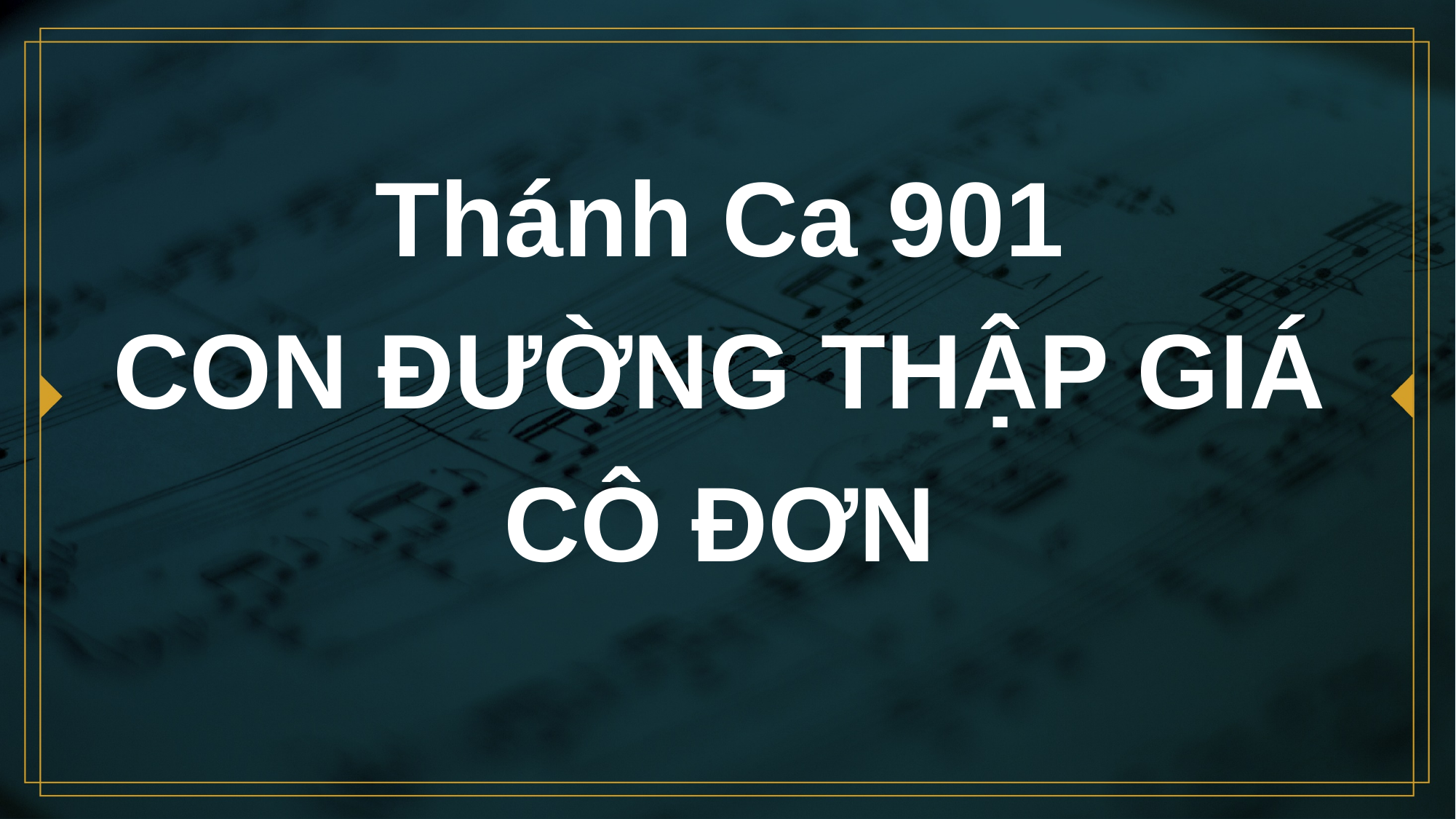

# Thánh Ca 901 CON ĐƯỜNG THẬP GIÁ CÔ ĐƠN